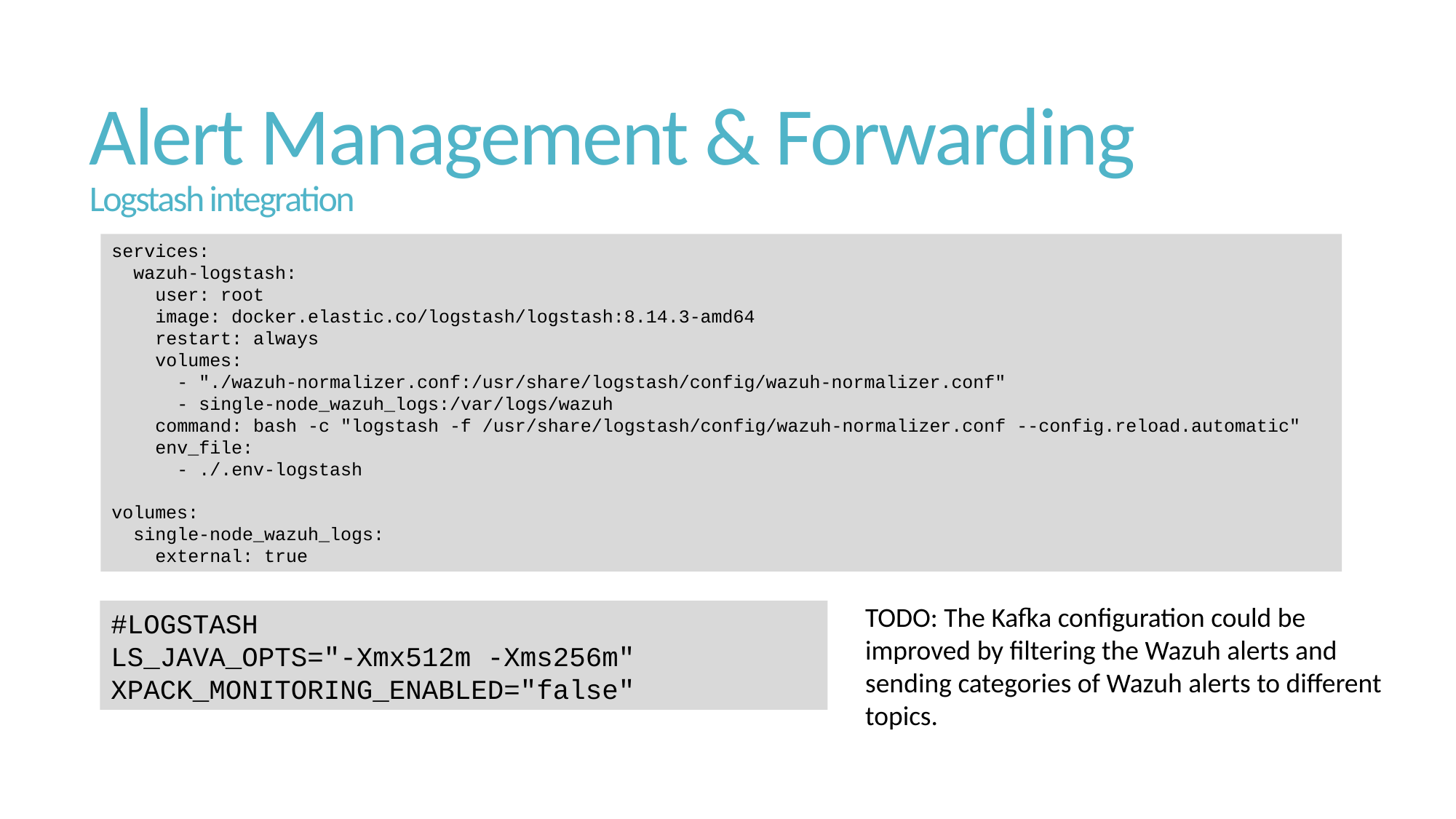

# Alert Management & Forwarding Logstash integration
services:
  wazuh-logstash:
    user: root
    image: docker.elastic.co/logstash/logstash:8.14.3-amd64
    restart: always
    volumes:
      - "./wazuh-normalizer.conf:/usr/share/logstash/config/wazuh-normalizer.conf"
      - single-node_wazuh_logs:/var/logs/wazuh
    command: bash -c "logstash -f /usr/share/logstash/config/wazuh-normalizer.conf --config.reload.automatic"
    env_file:
      - ./.env-logstash

volumes:
  single-node_wazuh_logs:
    external: true
#LOGSTASH
LS_JAVA_OPTS="-Xmx512m -Xms256m"
XPACK_MONITORING_ENABLED="false"
TODO: The Kafka configuration could be improved by filtering the Wazuh alerts and sending categories of Wazuh alerts to different topics.